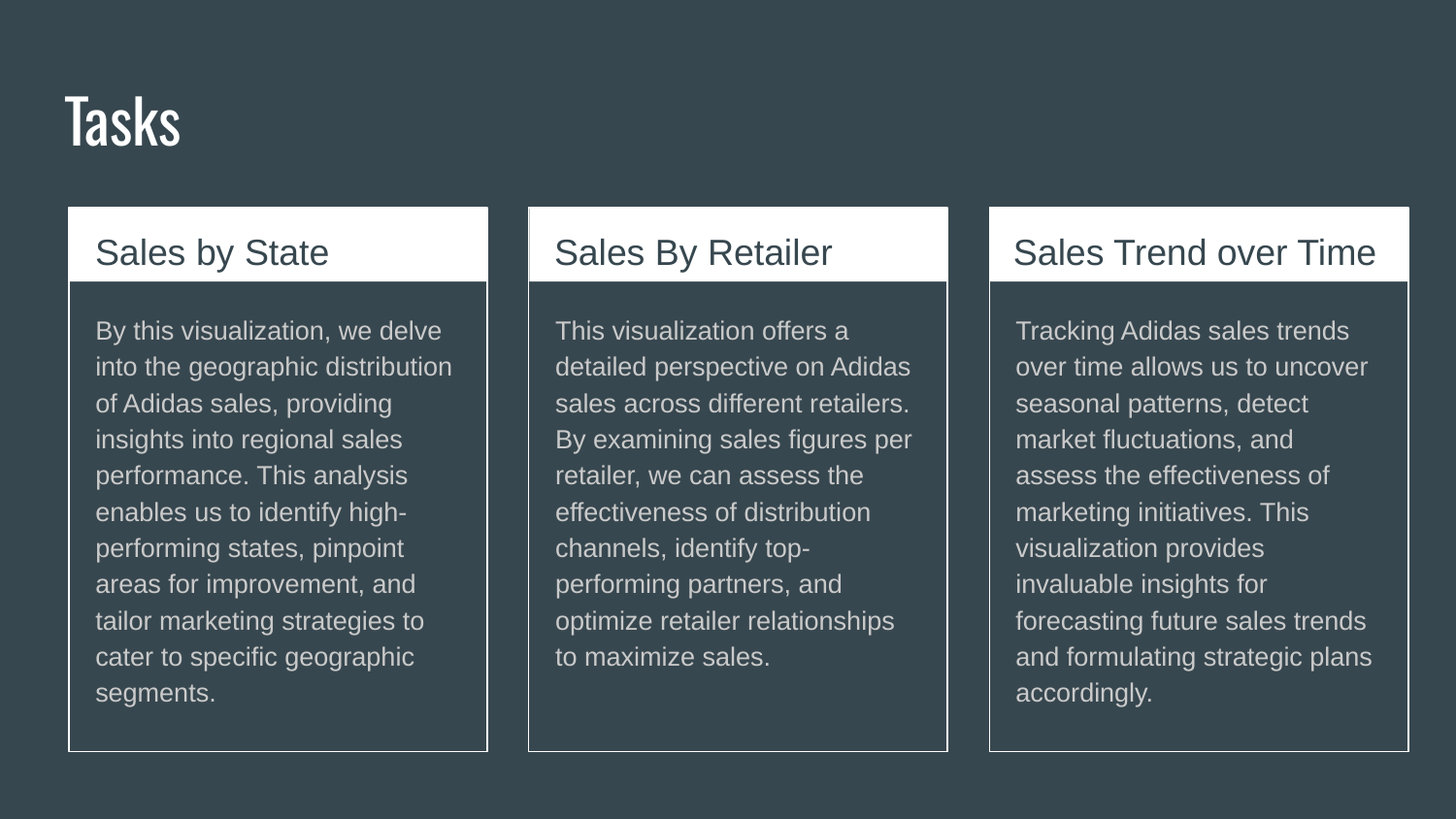

# Tasks

Sales by State

Sales By Retailer

Sales Trend over Time
By this visualization, we delve into the geographic distribution of Adidas sales, providing insights into regional sales performance. This analysis enables us to identify high-performing states, pinpoint areas for improvement, and tailor marketing strategies to cater to specific geographic segments.
This visualization offers a detailed perspective on Adidas sales across different retailers. By examining sales figures per retailer, we can assess the effectiveness of distribution channels, identify top-performing partners, and optimize retailer relationships to maximize sales.
Tracking Adidas sales trends over time allows us to uncover seasonal patterns, detect market fluctuations, and assess the effectiveness of marketing initiatives. This visualization provides invaluable insights for forecasting future sales trends and formulating strategic plans accordingly.